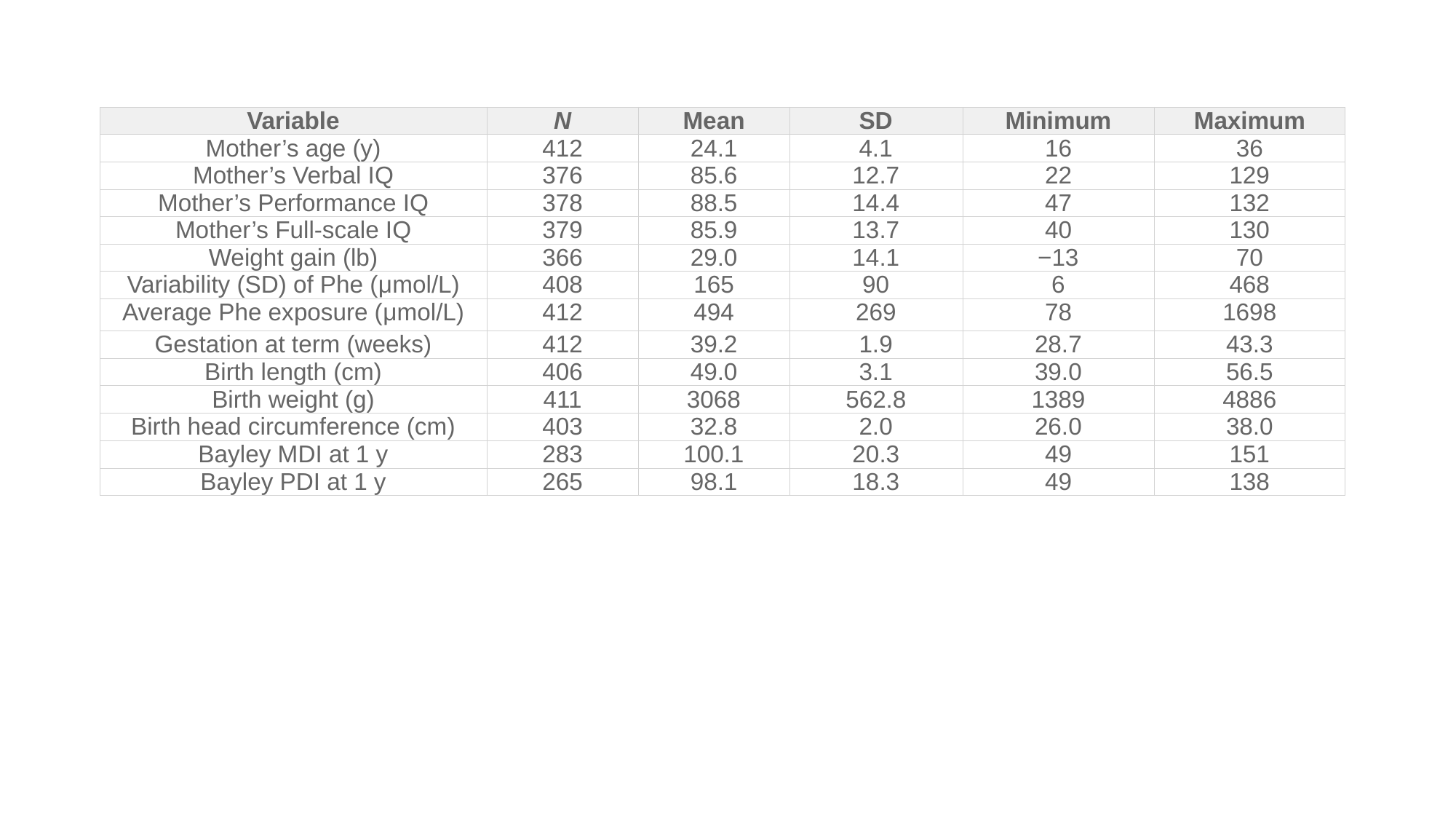

| Variable | N | Mean | SD | Minimum | Maximum |
| --- | --- | --- | --- | --- | --- |
| Mother’s age (y) | 412 | 24.1 | 4.1 | 16 | 36 |
| Mother’s Verbal IQ | 376 | 85.6 | 12.7 | 22 | 129 |
| Mother’s Performance IQ | 378 | 88.5 | 14.4 | 47 | 132 |
| Mother’s Full-scale IQ | 379 | 85.9 | 13.7 | 40 | 130 |
| Weight gain (lb) | 366 | 29.0 | 14.1 | −13 | 70 |
| Variability (SD) of Phe (μmol/L) | 408 | 165 | 90 | 6 | 468 |
| Average Phe exposure (μmol/L) | 412 | 494 | 269 | 78 | 1698 |
| Gestation at term (weeks) | 412 | 39.2 | 1.9 | 28.7 | 43.3 |
| Birth length (cm) | 406 | 49.0 | 3.1 | 39.0 | 56.5 |
| Birth weight (g) | 411 | 3068 | 562.8 | 1389 | 4886 |
| Birth head circumference (cm) | 403 | 32.8 | 2.0 | 26.0 | 38.0 |
| Bayley MDI at 1 y | 283 | 100.1 | 20.3 | 49 | 151 |
| Bayley PDI at 1 y | 265 | 98.1 | 18.3 | 49 | 138 |